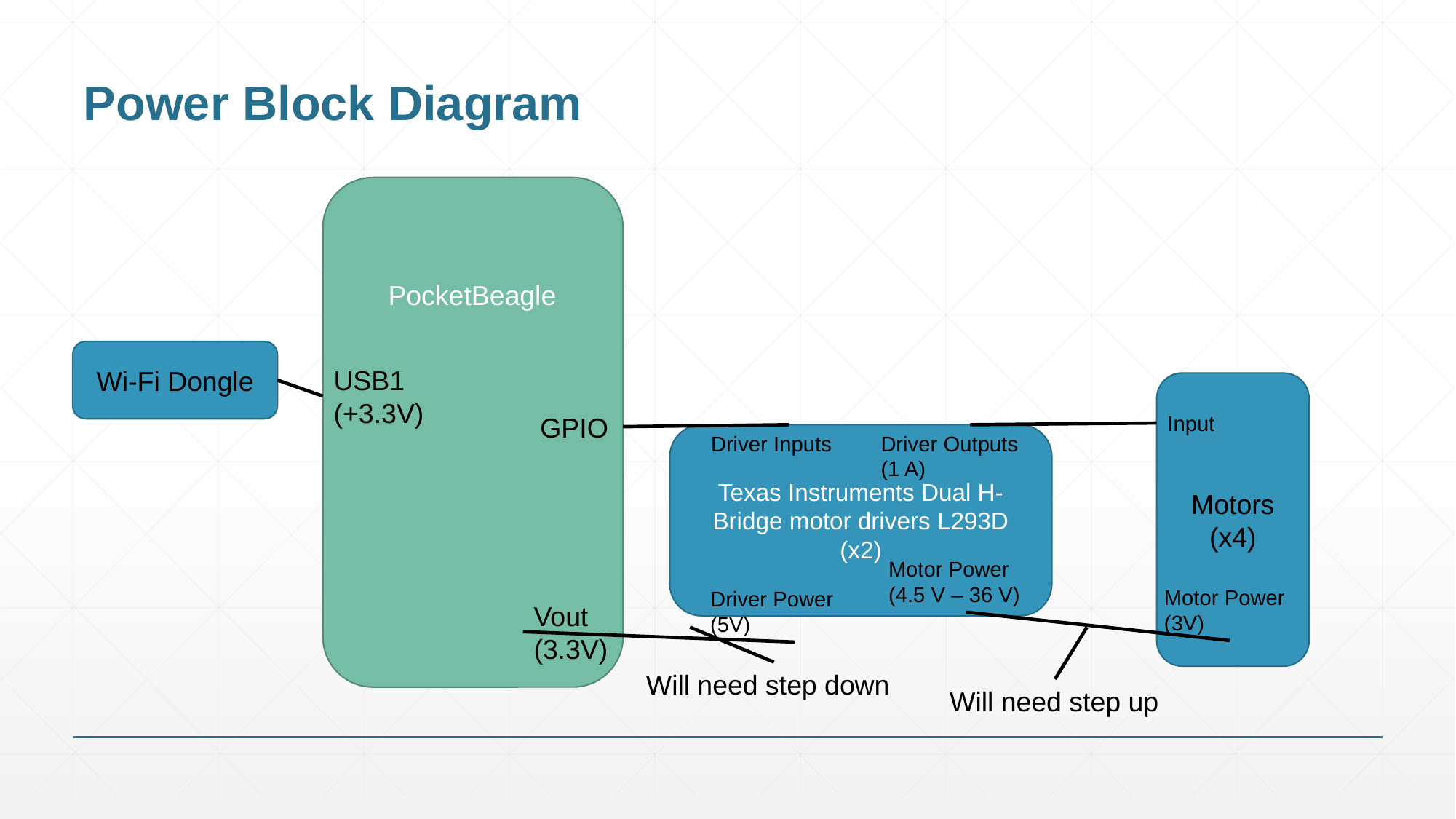

# Power Block Diagram

PocketBeagle
Wi-Fi Dongle
USB1 (+3.3V)
Motors (x4)
GPIO
Input
Texas Instruments Dual H-Bridge motor drivers L293D (x2)
Driver Inputs
Driver Outputs
(1 A)
Motor Power (4.5 V – 36 V)
Motor Power (3V)
Driver Power (5V)
Vout
(3.3V)
Will need step down
Will need step up